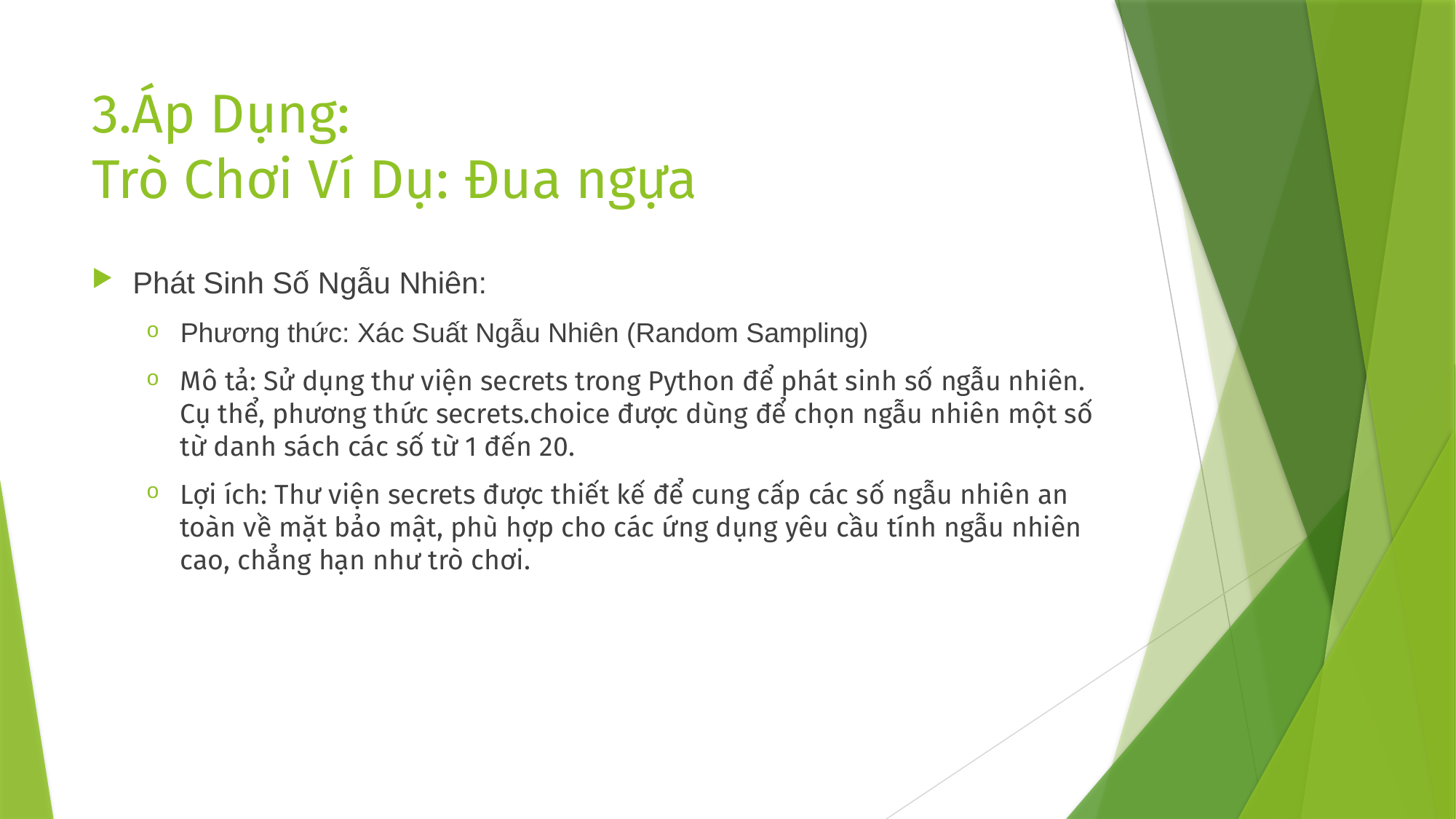

# 3.Áp Dụng: Trò Chơi Ví Dụ: Đua ngựa
Phát Sinh Số Ngẫu Nhiên:
Phương thức: Xác Suất Ngẫu Nhiên (Random Sampling)
Mô tả: Sử dụng thư viện secrets trong Python để phát sinh số ngẫu nhiên. Cụ thể, phương thức secrets.choice được dùng để chọn ngẫu nhiên một số từ danh sách các số từ 1 đến 20.
Lợi ích: Thư viện secrets được thiết kế để cung cấp các số ngẫu nhiên an toàn về mặt bảo mật, phù hợp cho các ứng dụng yêu cầu tính ngẫu nhiên cao, chẳng hạn như trò chơi.